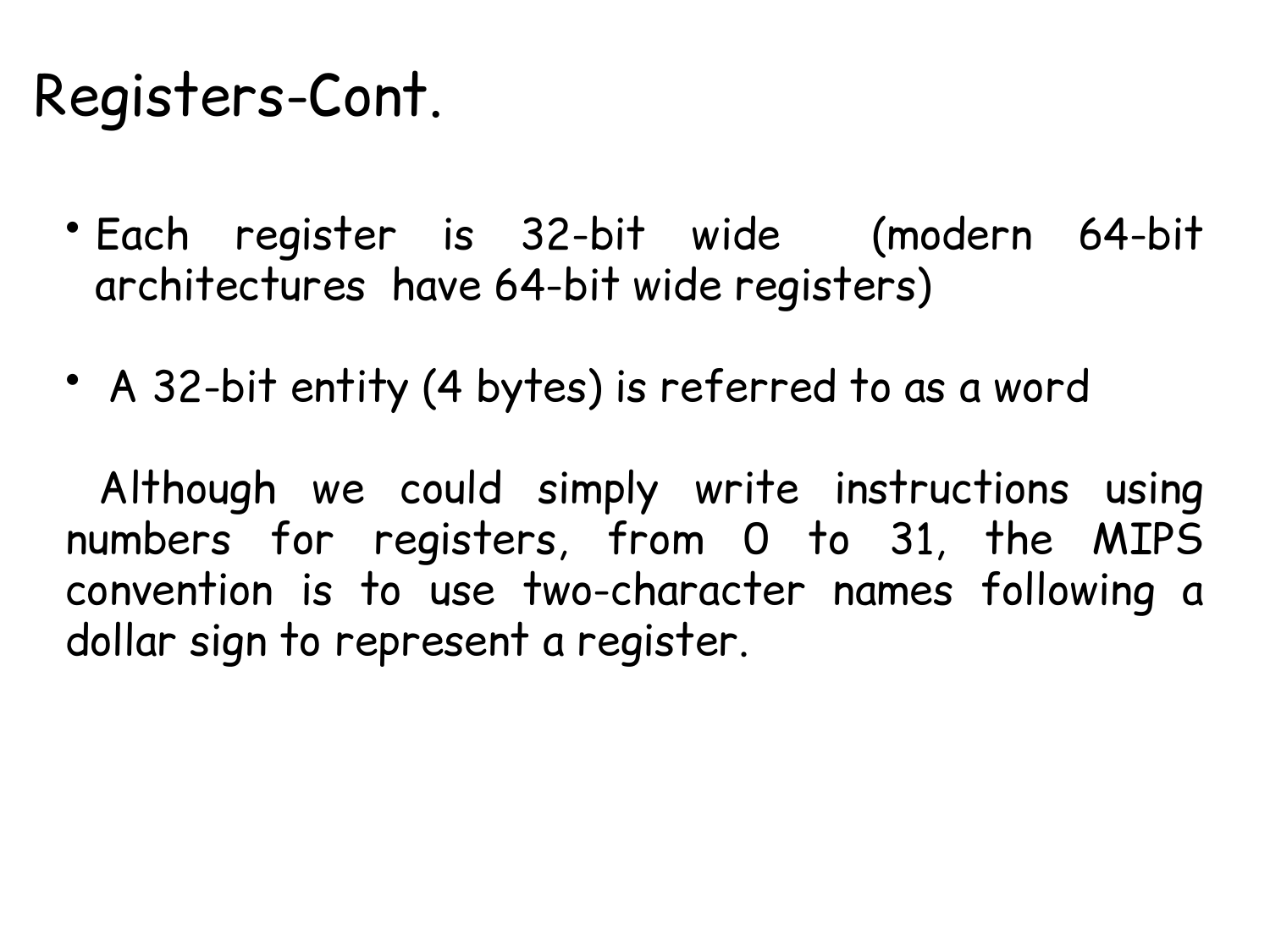

Registers-Cont.
Each register is 32-bit wide  (modern 64-bit architectures  have 64-bit wide registers)

 A 32-bit entity (4 bytes) is referred to as a word

 Although we could simply write instructions using numbers for registers, from 0 to 31, the MIPS convention is to use two-character names following a dollar sign to represent a register.